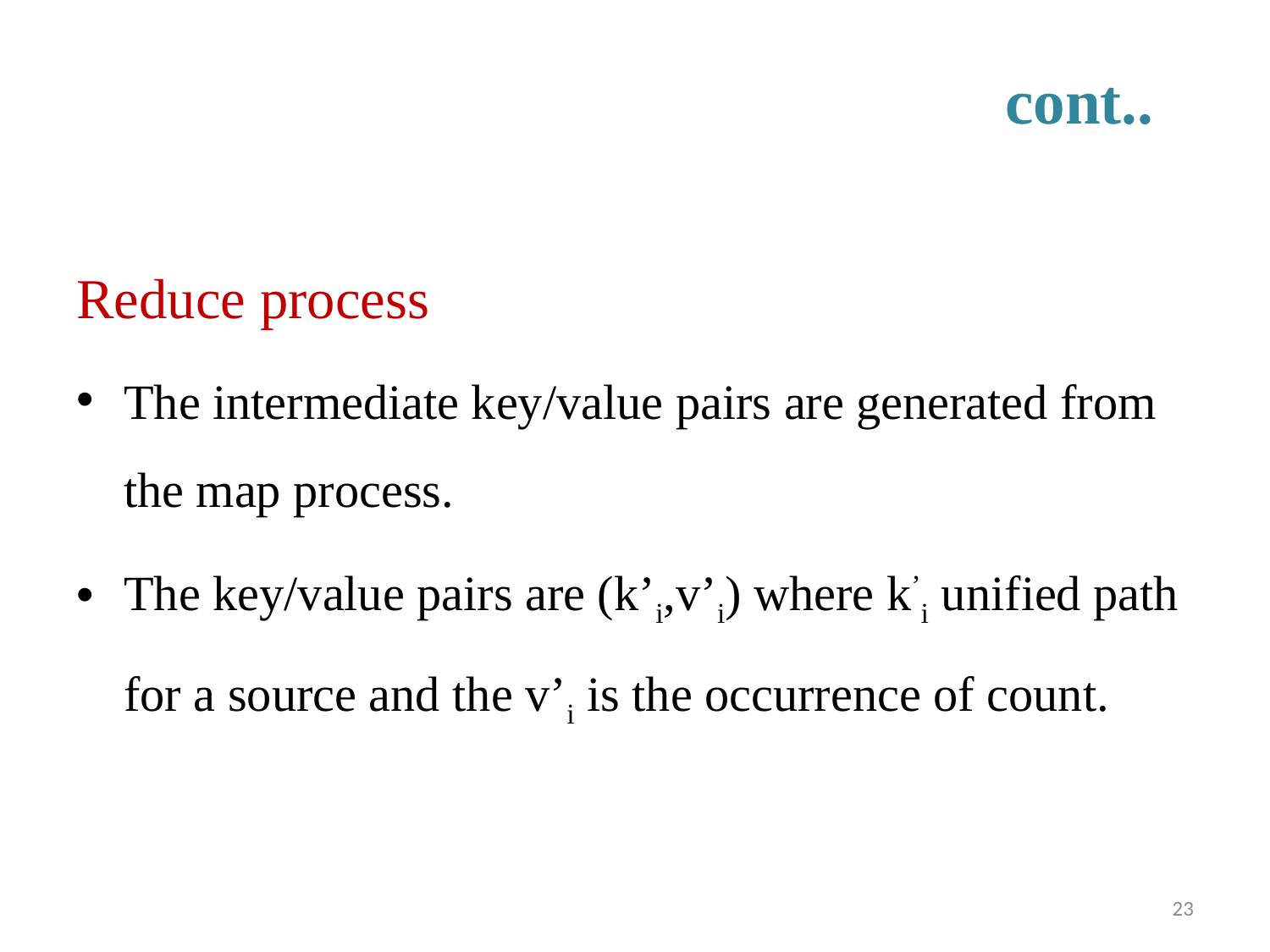

# cont..
Reduce process
The intermediate key/value pairs are generated from the map process.
The key/value pairs are (k’i,v’i) where k’i unified path for a source and the v’i is the occurrence of count.
23